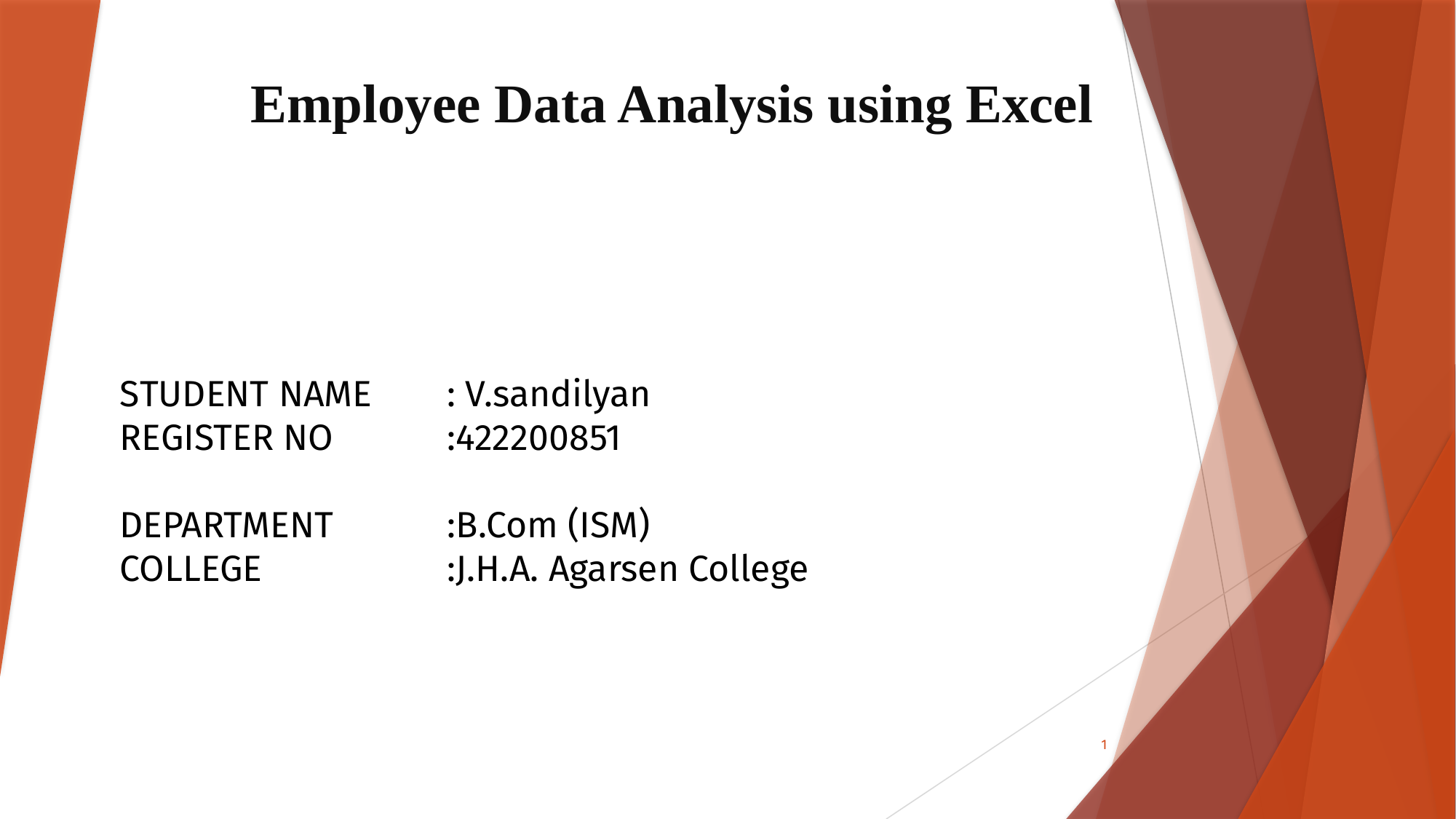

# Employee Data Analysis using Excel
STUDENT NAME	: V.sandilyan
REGISTER NO		:422200851

DEPARTMENT		:B.Com (ISM)
COLLEGE		:J.H.A. Agarsen College

1